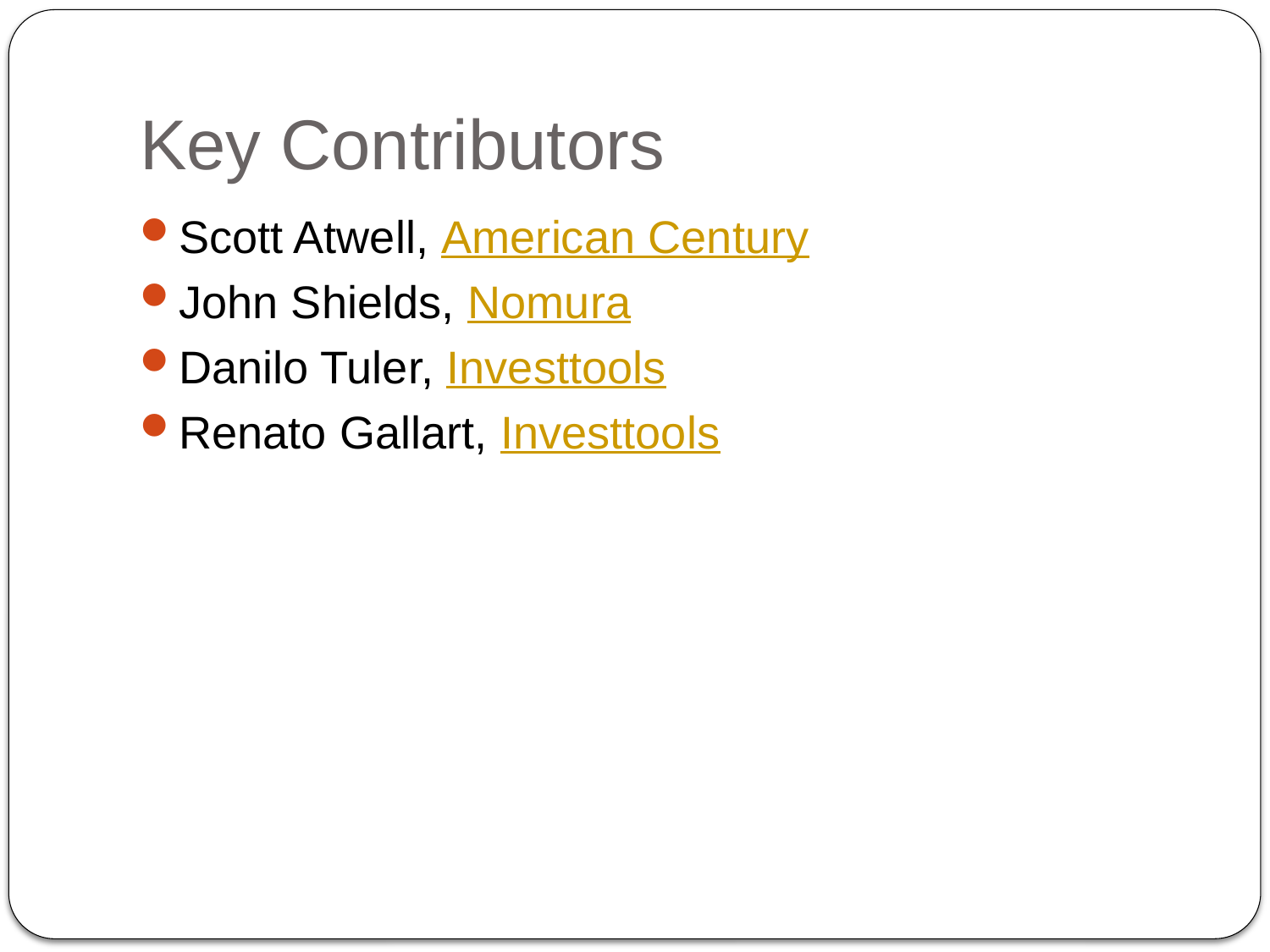

# Key Contributors
Scott Atwell, American Century
John Shields, Nomura
Danilo Tuler, Investtools
Renato Gallart, Investtools